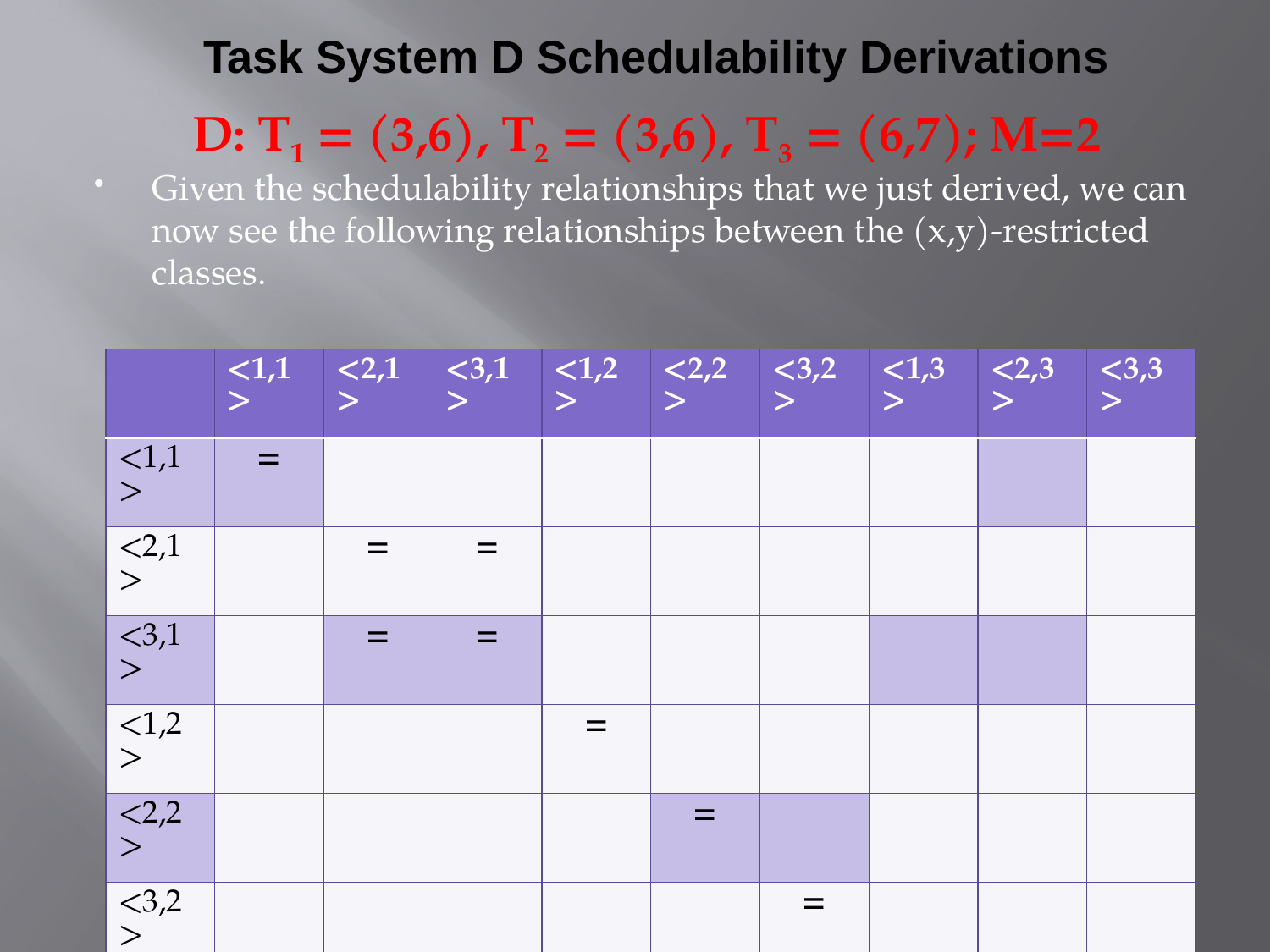

# Task System D Schedulability Derivations
D: T1 = (3,6), T2 = (3,6), T3 = (6,7); M=2
Given the schedulability relationships that we just derived, we can now see the following relationships between the (x,y)-restricted classes.
|  | <1,1> | <2,1> | <3,1> | <1,2> | <2,2> | <3,2> | <1,3> | <2,3> | <3,3> |
| --- | --- | --- | --- | --- | --- | --- | --- | --- | --- |
| <1,1> | = |  |  |  |  |  |  |  |  |
| <2,1> |  | = | = |  |  |  |  |  |  |
| <3,1> |  | = | = |  |  |  |  |  |  |
| <1,2> |  |  |  | = |  |  |  |  |  |
| <2,2> |  |  |  |  | = |  |  |  |  |
| <3,2> |  |  |  |  |  | = |  |  |  |
| <1,3> |  |  |  |  |  |  | = |  |  |
| <2,3> |  |  |  |  |  |  |  | = |  |
| <3,3> |  |  |  |  |  |  |  |  | = |